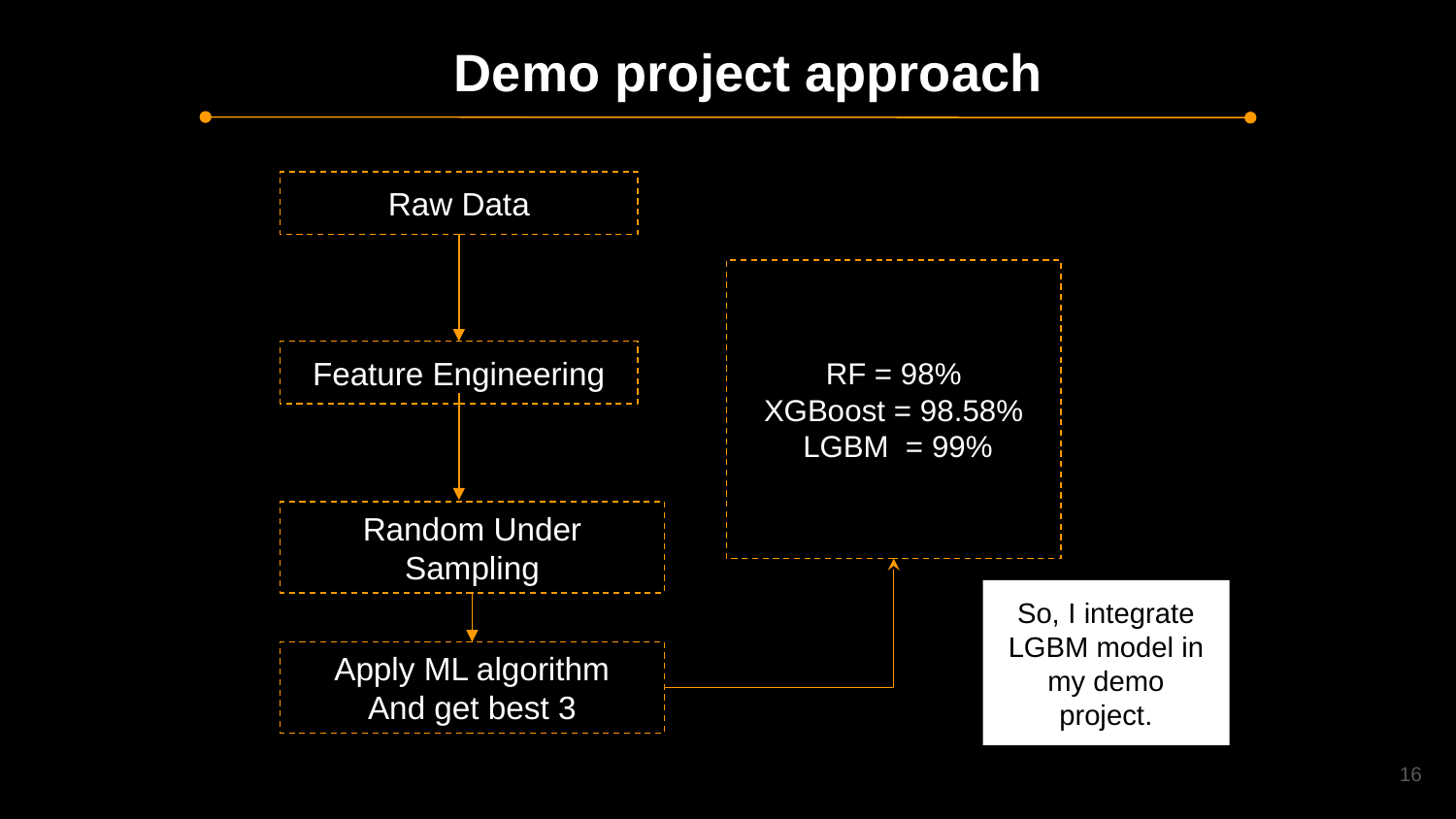

Demo project approach
#
Raw Data
RF = 98%
XGBoost = 98.58%
 LGBM  = 99%
Feature Engineering
Random Under Sampling
So, I integrate LGBM model in my demo project.
Apply ML algorithm
And get best 3
16